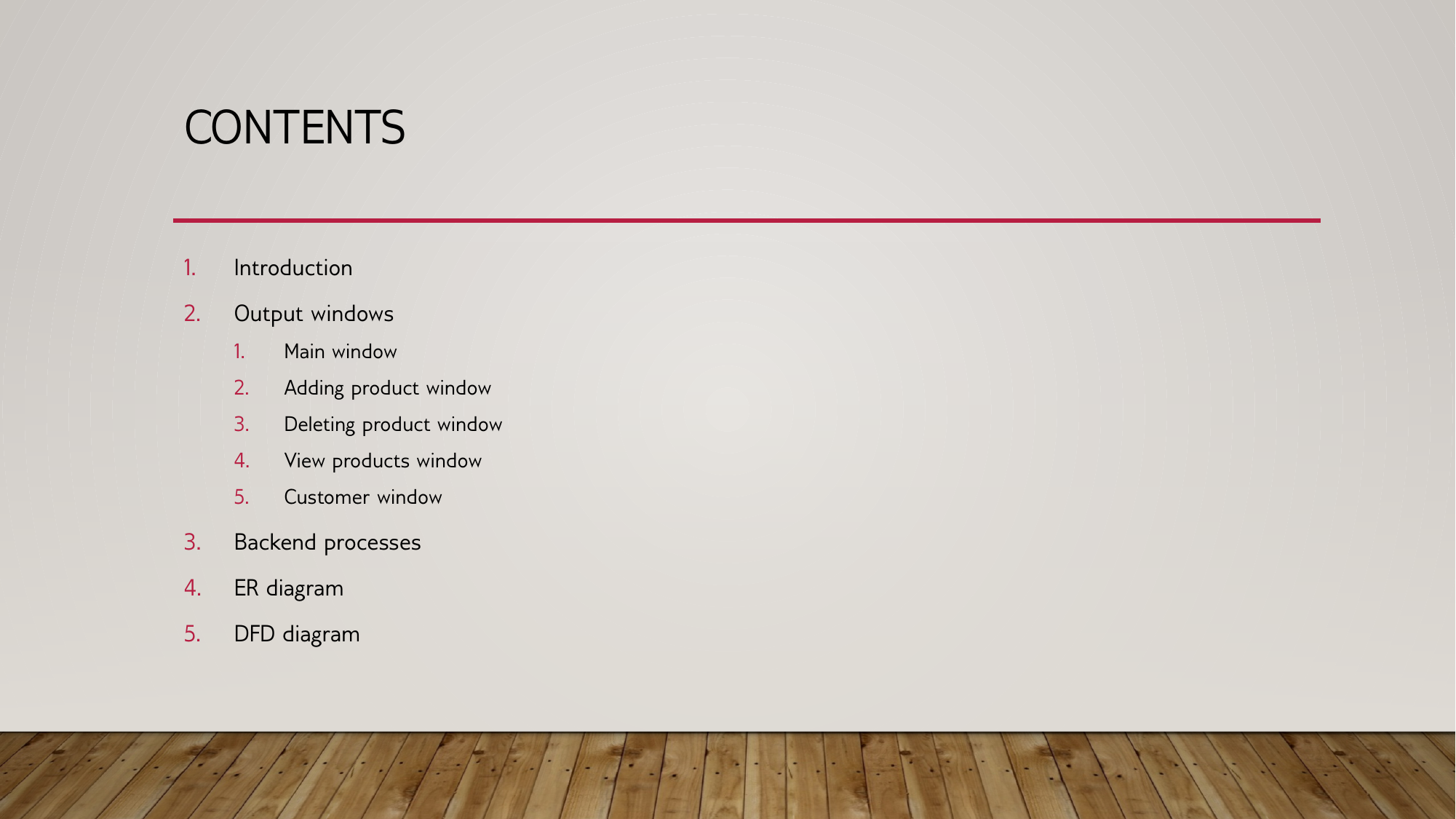

# contents
Introduction
Output windows
Main window
Adding product window
Deleting product window
View products window
Customer window
Backend processes
ER diagram
DFD diagram